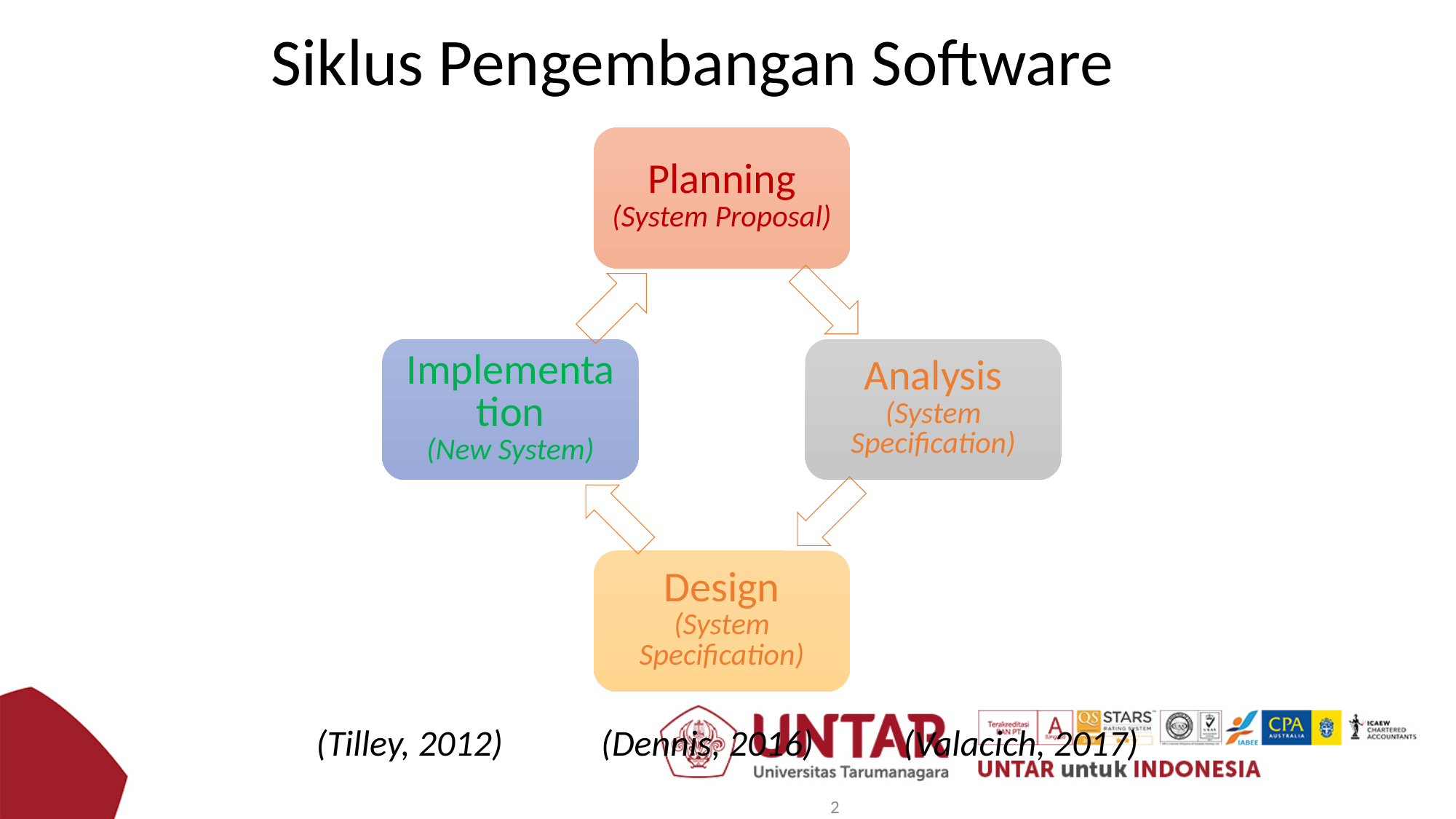

# Siklus Pengembangan Software
Design
(System Specification)
Analysis
(System Specification)
Planning
(System Proposal)
(Tilley, 2012)            (Dennis, 2016)           (Valacich, 2017)
2